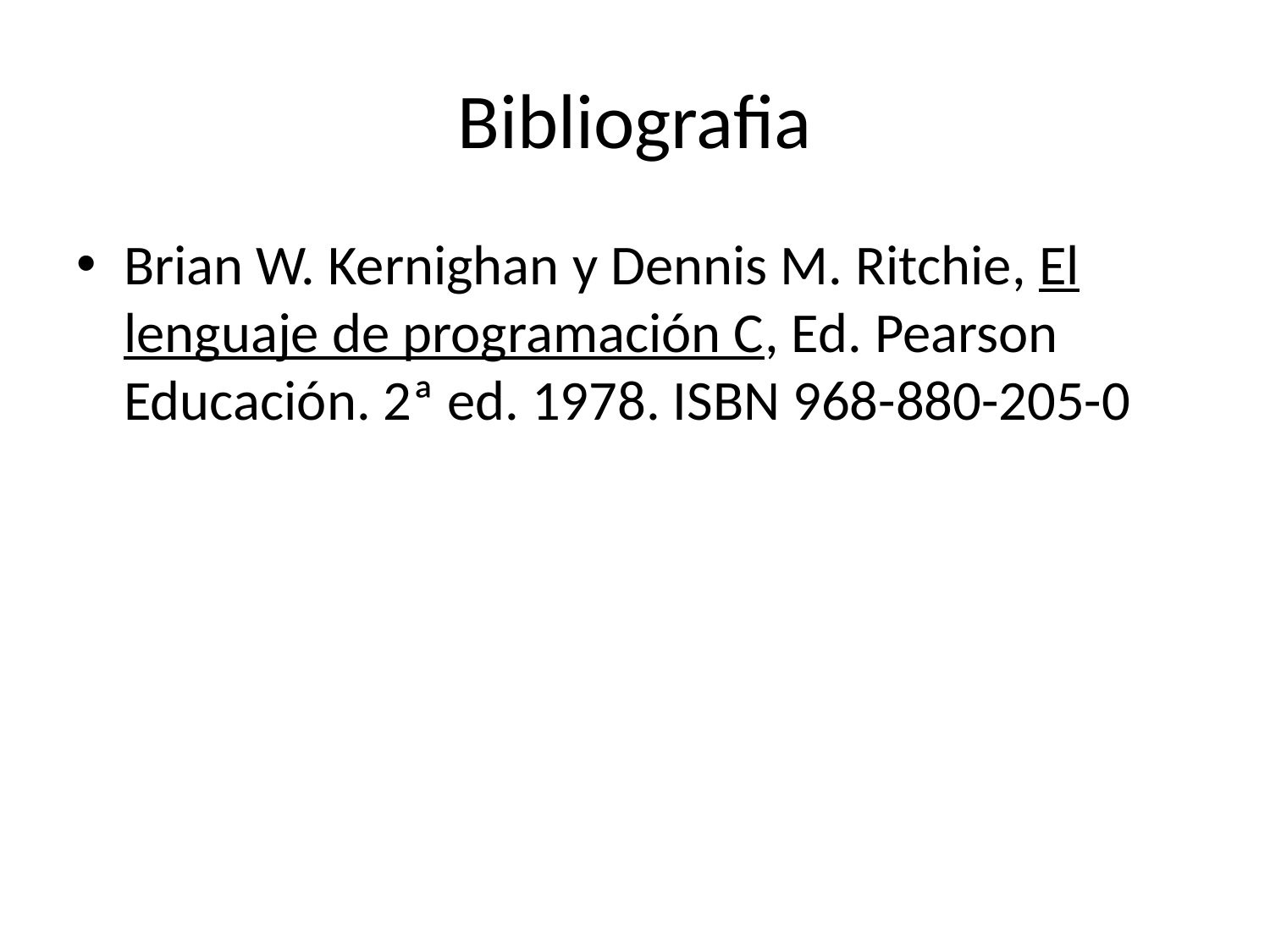

# Bibliografia
Brian W. Kernighan y Dennis M. Ritchie, El lenguaje de programación C, Ed. Pearson Educación. 2ª ed. 1978. ISBN 968-880-205-0